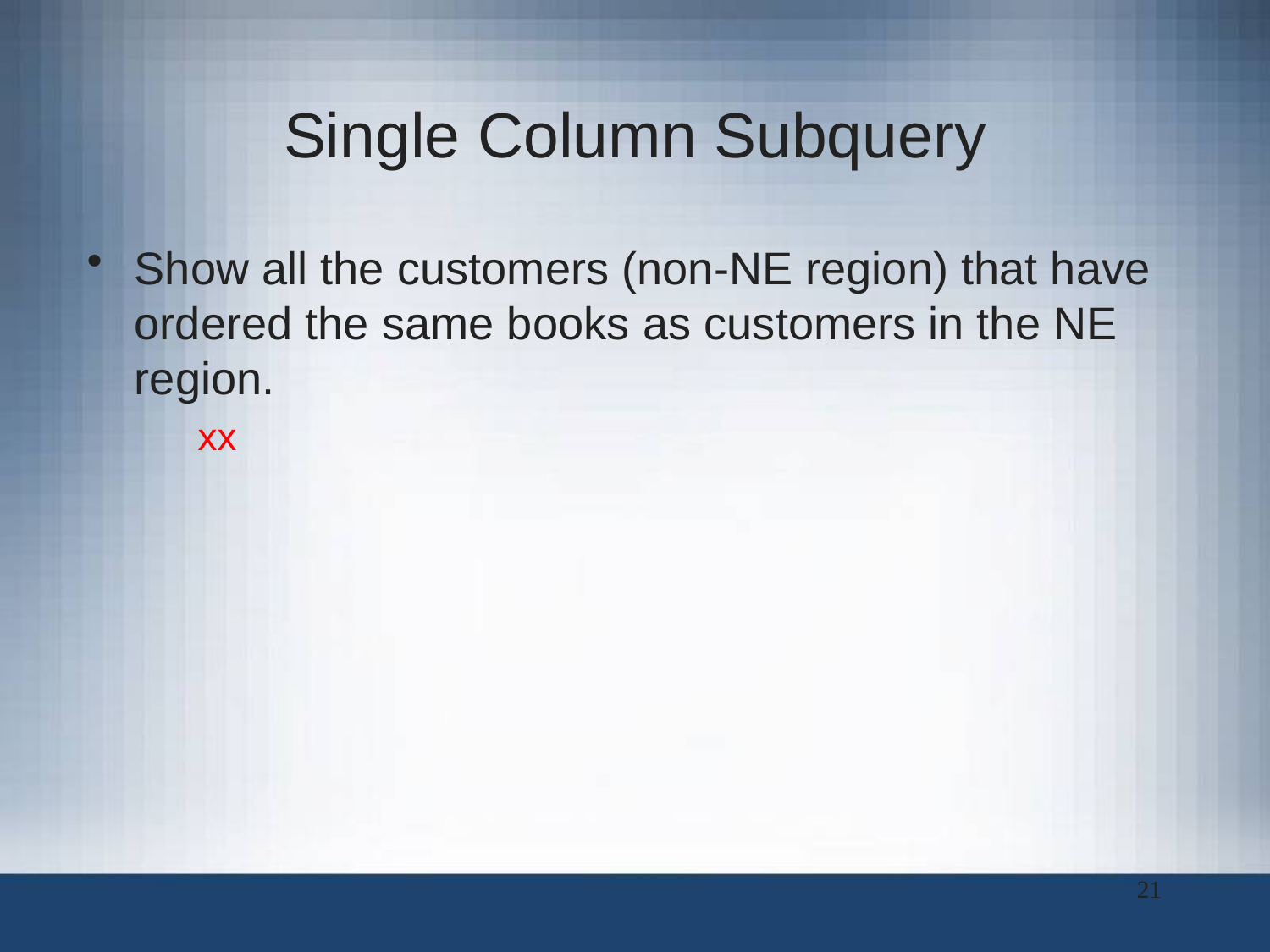

# Single Column Subquery
Show all the customers (non-NE region) that have ordered the same books as customers in the NE region.
xx
21